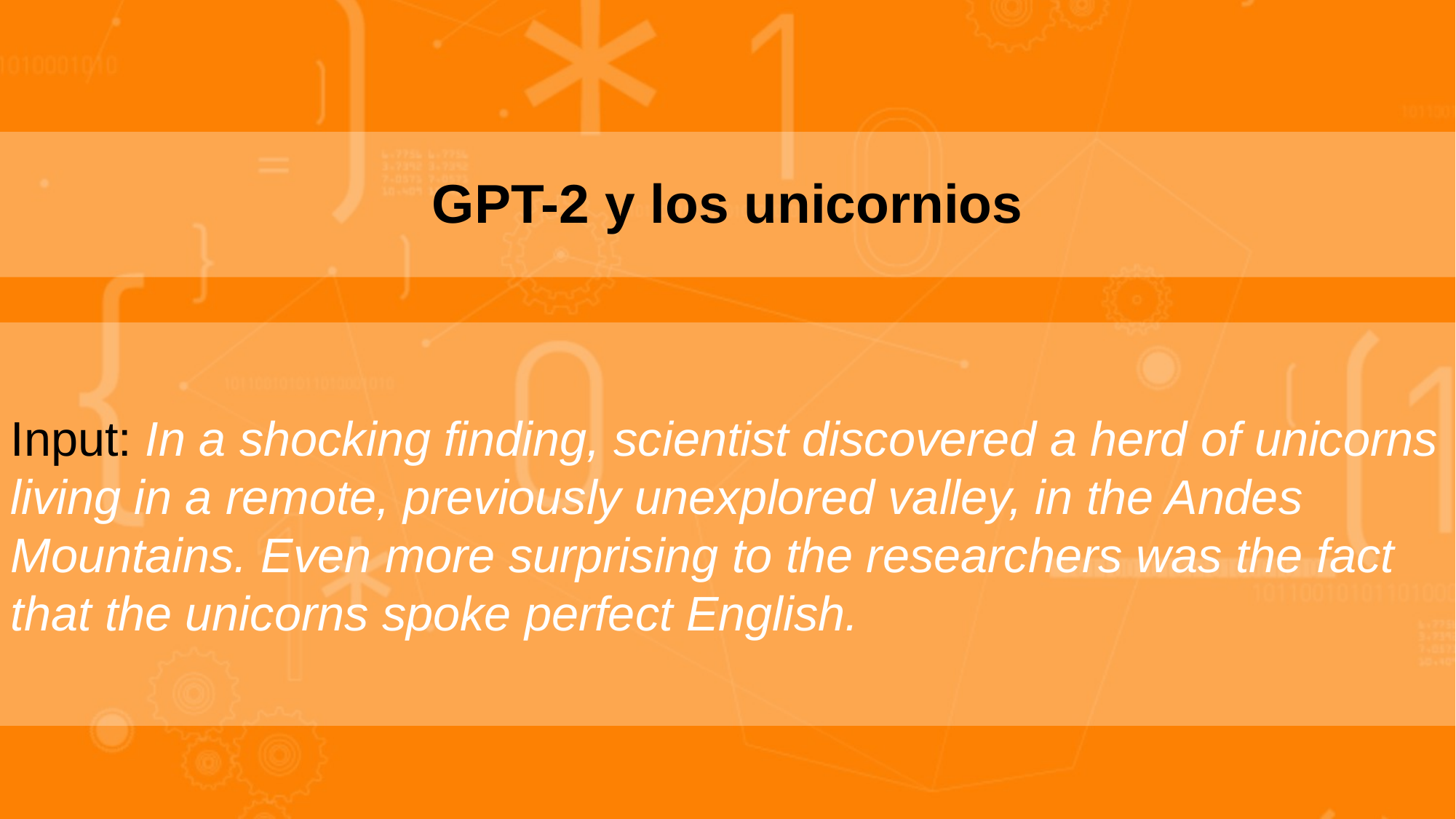

GPT-2 y los unicornios
Input: In a shocking finding, scientist discovered a herd of unicorns living in a remote, previously unexplored valley, in the Andes Mountains. Even more surprising to the researchers was the fact that the unicorns spoke perfect English.